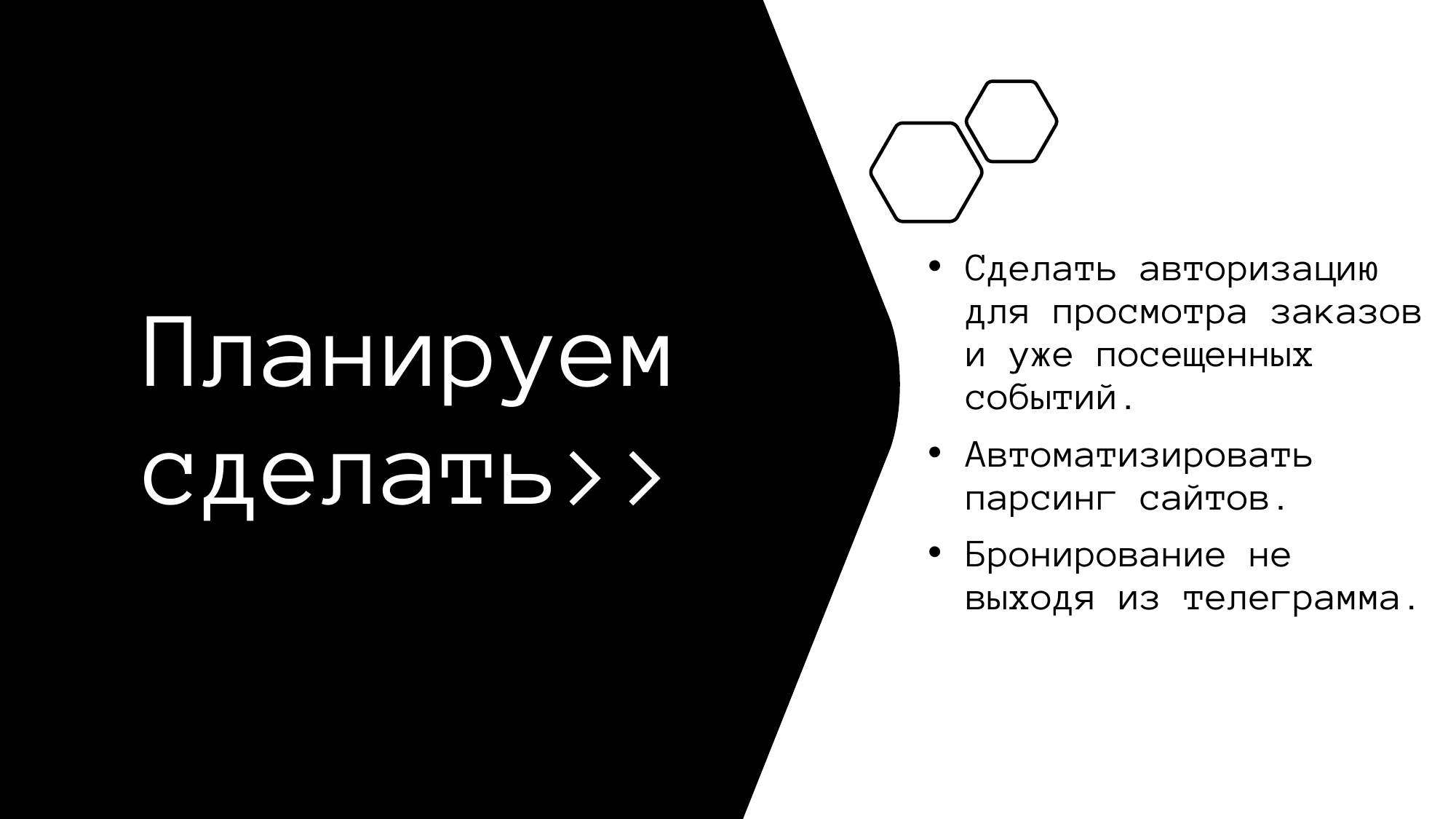

# Планируем сделать>>
Сделать авторизацию для просмотра заказов и уже посещенных событий.
Автоматизировать парсинг сайтов.
Бронирование не выходя из телеграмма.